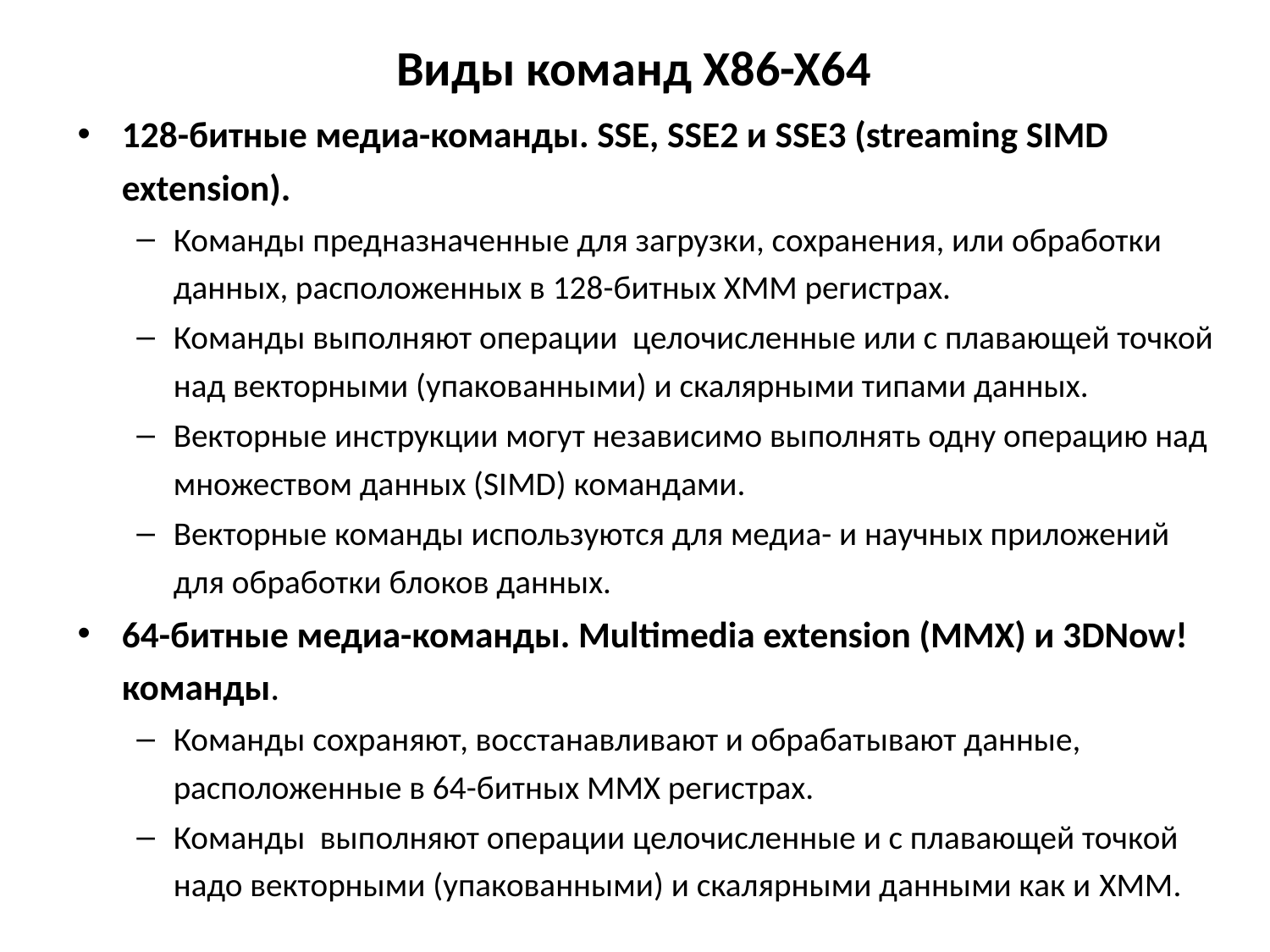

# Виды команд X86-X64
128-битные медиа-команды. SSE, SSE2 и SSE3 (streaming SIMD extension).
Команды предназначенные для загрузки, сохранения, или обработки данных, расположенных в 128-битных XMM регистрах.
Команды выполняют операции  целочисленные или с плавающей точкой над векторными (упакованными) и скалярными типами данных.
Векторные инструкции могут независимо выполнять одну операцию над множеством данных (SIMD) командами.
Векторные команды используются для медиа- и научных приложений для обработки блоков данных.
64-битные медиа-команды. Multimedia extension (MMX) и 3DNow! команды.
Команды сохраняют, восстанавливают и обрабатывают данные, расположенные в 64-битных MMX регистрах.
Команды  выполняют операции целочисленные и с плавающей точкой надо векторными (упакованными) и скалярными данными как и XMM.